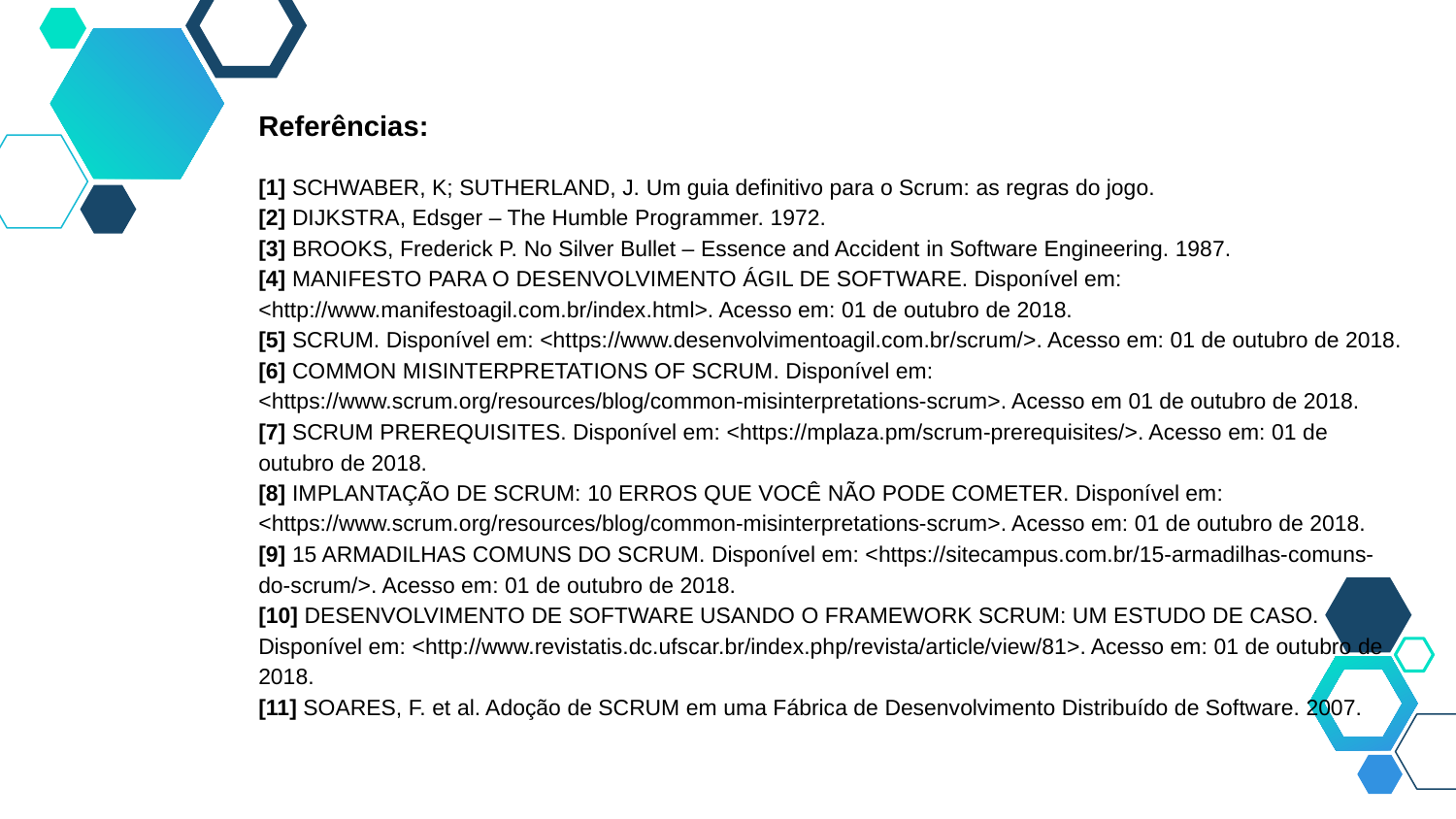

Referências:

[1] SCHWABER, K; SUTHERLAND, J. Um guia definitivo para o Scrum: as regras do jogo.
[2] DIJKSTRA, Edsger – The Humble Programmer. 1972.
[3] BROOKS, Frederick P. No Silver Bullet – Essence and Accident in Software Engineering. 1987.
[4] MANIFESTO PARA O DESENVOLVIMENTO ÁGIL DE SOFTWARE. Disponível em: <http://www.manifestoagil.com.br/index.html>. Acesso em: 01 de outubro de 2018.
[5] SCRUM. Disponível em: <https://www.desenvolvimentoagil.com.br/scrum/>. Acesso em: 01 de outubro de 2018.
[6] COMMON MISINTERPRETATIONS OF SCRUM. Disponível em: <https://www.scrum.org/resources/blog/common-misinterpretations-scrum>. Acesso em 01 de outubro de 2018.
[7] SCRUM PREREQUISITES. Disponível em: <https://mplaza.pm/scrum-prerequisites/>. Acesso em: 01 de outubro de 2018.
[8] IMPLANTAÇÃO DE SCRUM: 10 ERROS QUE VOCÊ NÃO PODE COMETER. Disponível em: <https://www.scrum.org/resources/blog/common-misinterpretations-scrum>. Acesso em: 01 de outubro de 2018.
[9] 15 ARMADILHAS COMUNS DO SCRUM. Disponível em: <https://sitecampus.com.br/15-armadilhas-comuns-do-scrum/>. Acesso em: 01 de outubro de 2018.
[10] DESENVOLVIMENTO DE SOFTWARE USANDO O FRAMEWORK SCRUM: UM ESTUDO DE CASO. Disponível em: <http://www.revistatis.dc.ufscar.br/index.php/revista/article/view/81>. Acesso em: 01 de outubro de 2018.
[11] SOARES, F. et al. Adoção de SCRUM em uma Fábrica de Desenvolvimento Distribuído de Software. 2007.